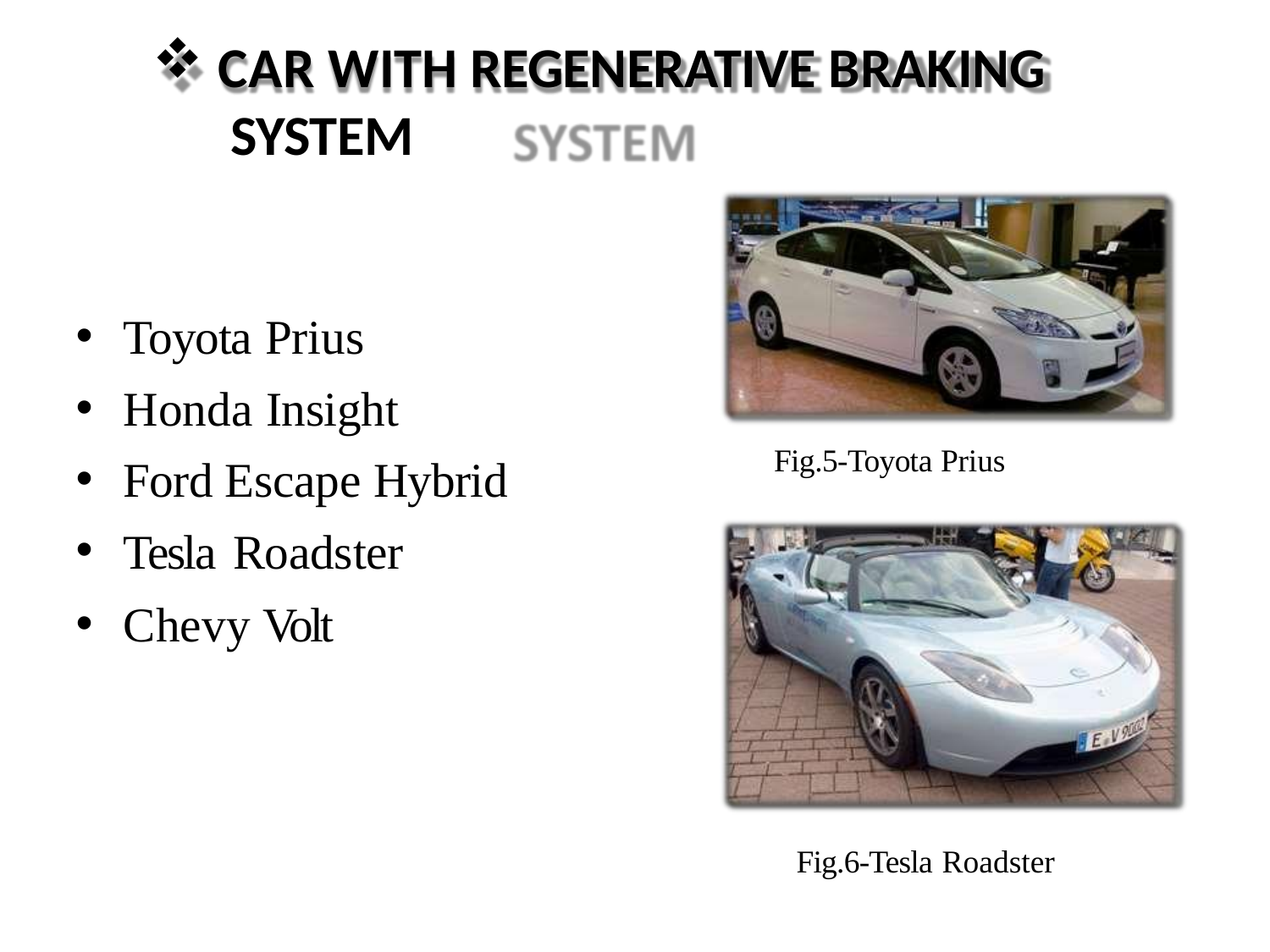

CAR WITH REGENERATIVE BRAKING  SYSTEM

Toyota Prius
Honda Insight
Ford Escape Hybrid
Tesla Roadster
Chevy Volt
Fig.5-Toyota Prius

Fig.6-Tesla Roadster